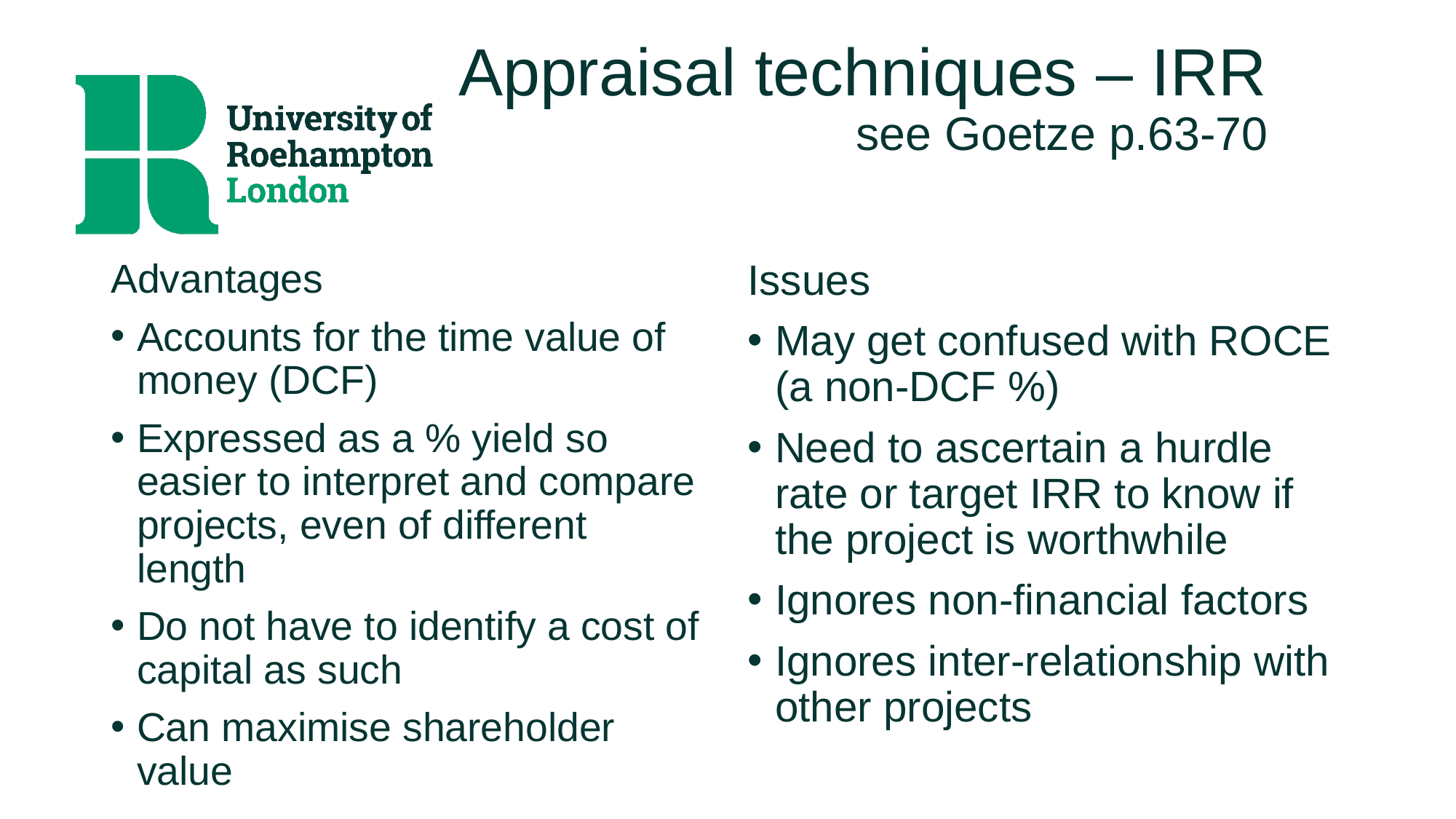

# Appraisal techniques – IRR see Goetze p.63-70
Advantages
Accounts for the time value of money (DCF)
Expressed as a % yield so easier to interpret and compare projects, even of different length
Do not have to identify a cost of capital as such
Can maximise shareholder value
Issues
May get confused with ROCE (a non-DCF %)
Need to ascertain a hurdle rate or target IRR to know if the project is worthwhile
Ignores non-financial factors
Ignores inter-relationship with other projects